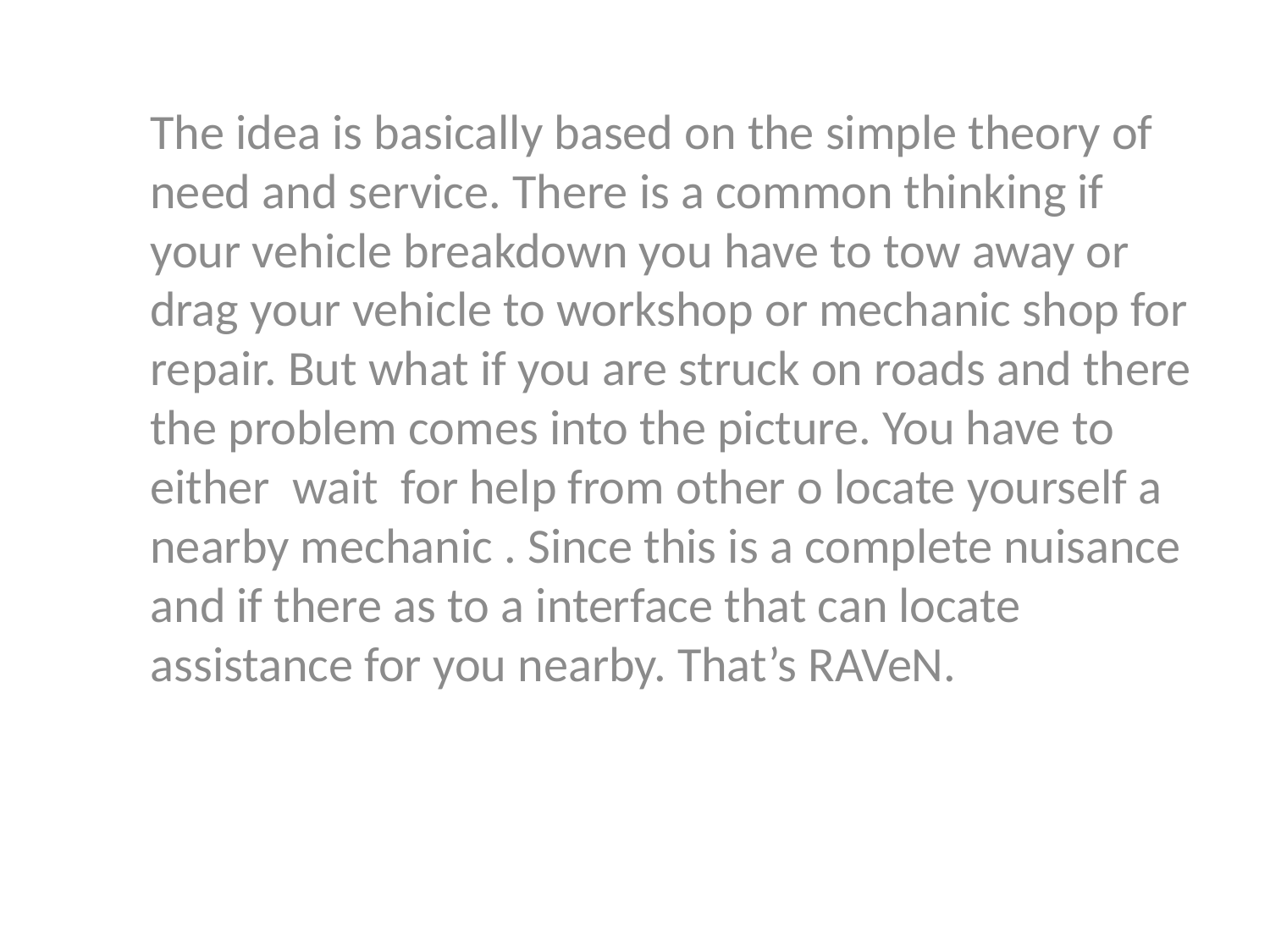

The idea is basically based on the simple theory of need and service. There is a common thinking if your vehicle breakdown you have to tow away or drag your vehicle to workshop or mechanic shop for repair. But what if you are struck on roads and there the problem comes into the picture. You have to either  wait  for help from other o locate yourself a nearby mechanic . Since this is a complete nuisance and if there as to a interface that can locate assistance for you nearby. That’s RAVeN.